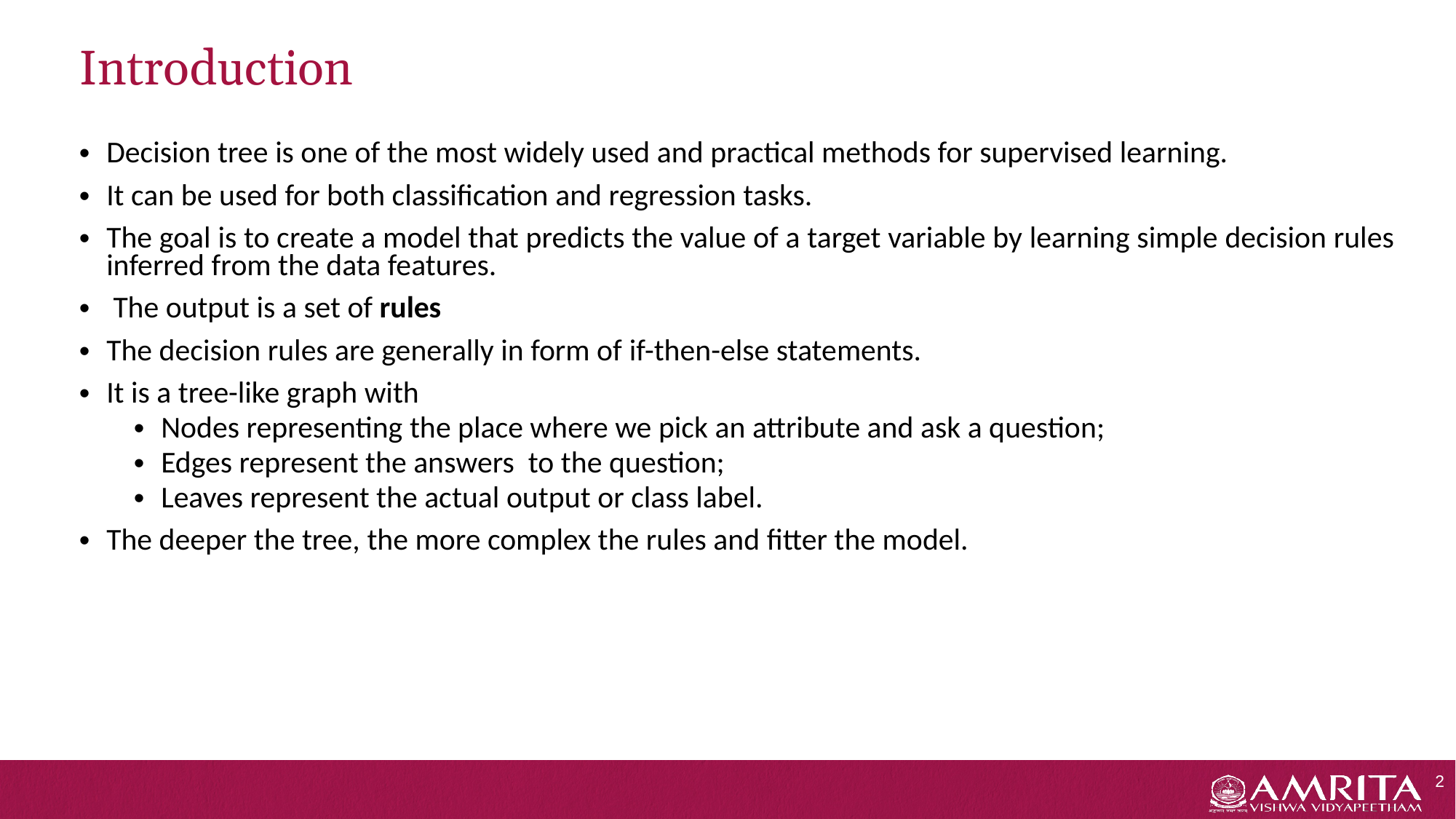

# Introduction
Decision tree is one of the most widely used and practical methods for supervised learning.
It can be used for both classification and regression tasks.
The goal is to create a model that predicts the value of a target variable by learning simple decision rules inferred from the data features.
 The output is a set of rules
The decision rules are generally in form of if-then-else statements.
It is a tree-like graph with
Nodes representing the place where we pick an attribute and ask a question;
Edges represent the answers  to the question;
Leaves represent the actual output or class label.
The deeper the tree, the more complex the rules and fitter the model.

2